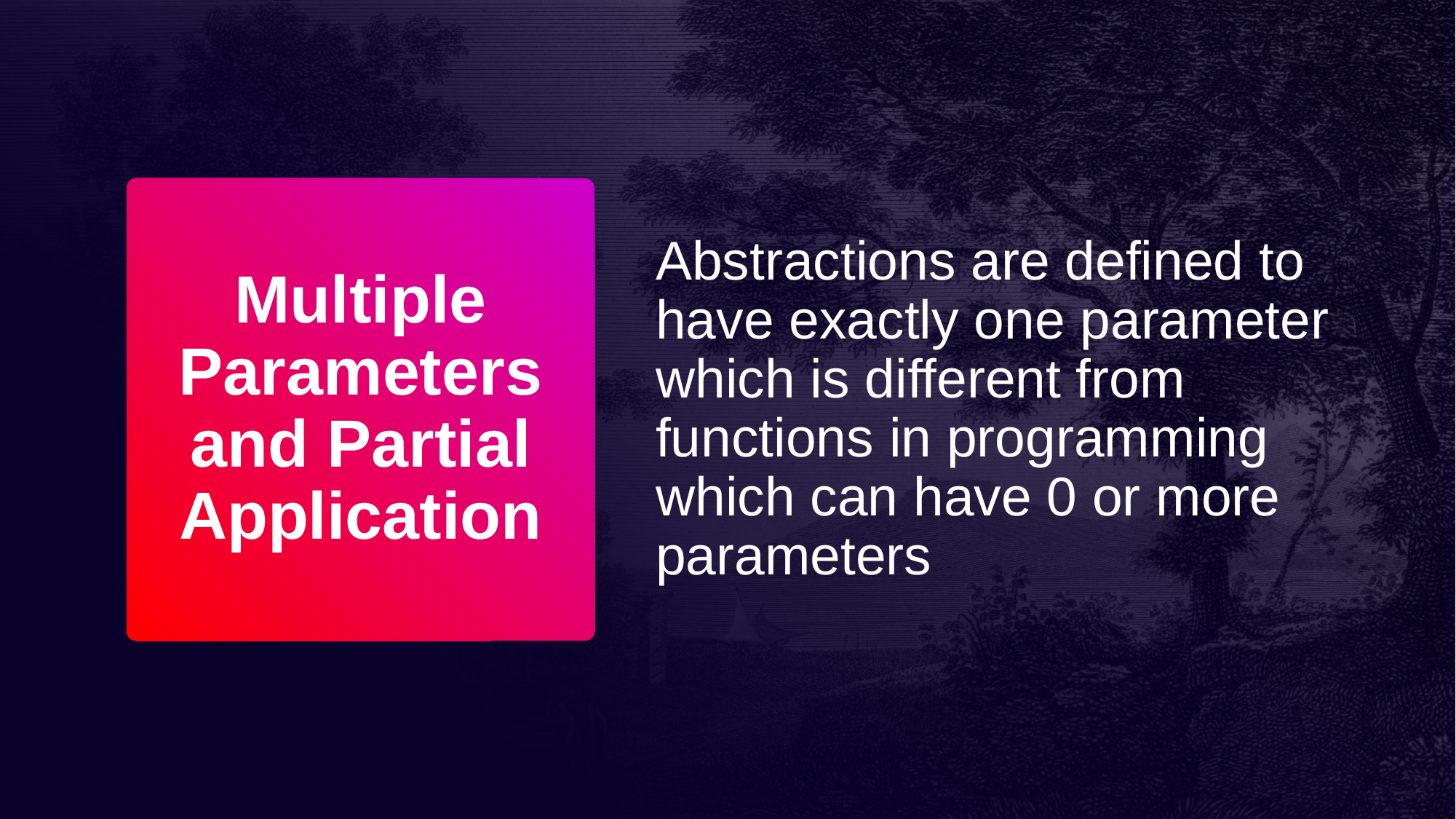

Abstractions are defined to have exactly one parameter which is different from functions in programming which can have 0 or more parameters
# Multiple Parameters and Partial Application